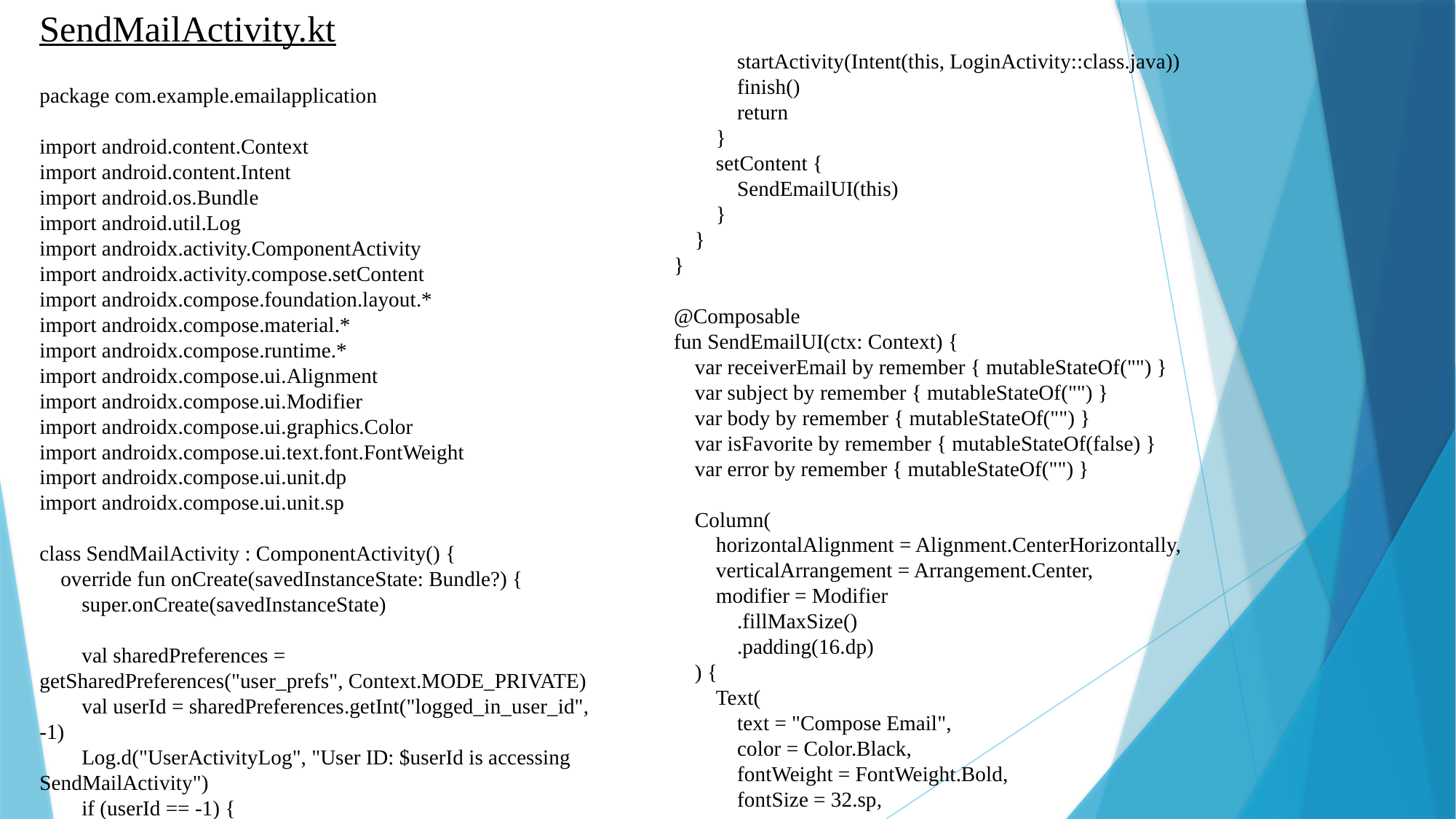

SendMailActivity.kt

package com.example.emailapplication

import android.content.Context
import android.content.Intent
import android.os.Bundle
import android.util.Log
import androidx.activity.ComponentActivity
import androidx.activity.compose.setContent
import androidx.compose.foundation.layout.*
import androidx.compose.material.*
import androidx.compose.runtime.*
import androidx.compose.ui.Alignment
import androidx.compose.ui.Modifier
import androidx.compose.ui.graphics.Color
import androidx.compose.ui.text.font.FontWeight
import androidx.compose.ui.unit.dp
import androidx.compose.ui.unit.sp

class SendMailActivity : ComponentActivity() {
    override fun onCreate(savedInstanceState: Bundle?) {
        super.onCreate(savedInstanceState)

        val sharedPreferences = getSharedPreferences("user_prefs", Context.MODE_PRIVATE)
        val userId = sharedPreferences.getInt("logged_in_user_id", -1)
        Log.d("UserActivityLog", "User ID: $userId is accessing SendMailActivity")
        if (userId == -1) {

            startActivity(Intent(this, LoginActivity::class.java))
            finish()
            return
        }
        setContent {
            SendEmailUI(this)
        }
    }
}

@Composable
fun SendEmailUI(ctx: Context) {
    var receiverEmail by remember { mutableStateOf("") }
    var subject by remember { mutableStateOf("") }
    var body by remember { mutableStateOf("") }
    var isFavorite by remember { mutableStateOf(false) }
    var error by remember { mutableStateOf("") }

    Column(
        horizontalAlignment = Alignment.CenterHorizontally,
        verticalArrangement = Arrangement.Center,
        modifier = Modifier
            .fillMaxSize()
            .padding(16.dp)
    ) {
        Text(
            text = "Compose Email",
            color = Color.Black,
            fontWeight = FontWeight.Bold,
            fontSize = 32.sp,